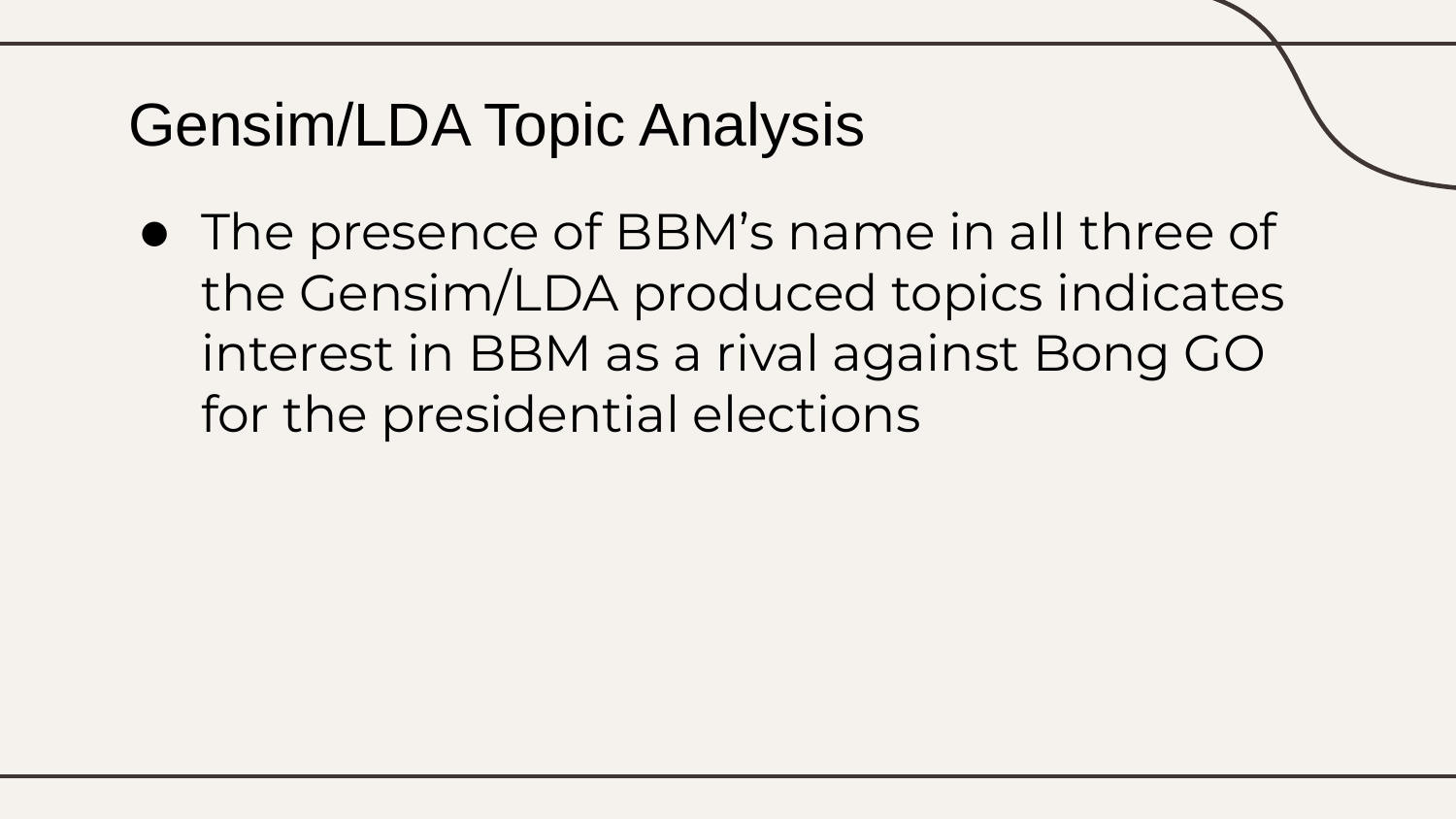

# Gensim/LDA Topic Analysis
The presence of BBM’s name in all three of the Gensim/LDA produced topics indicates interest in BBM as a rival against Bong GO for the presidential elections